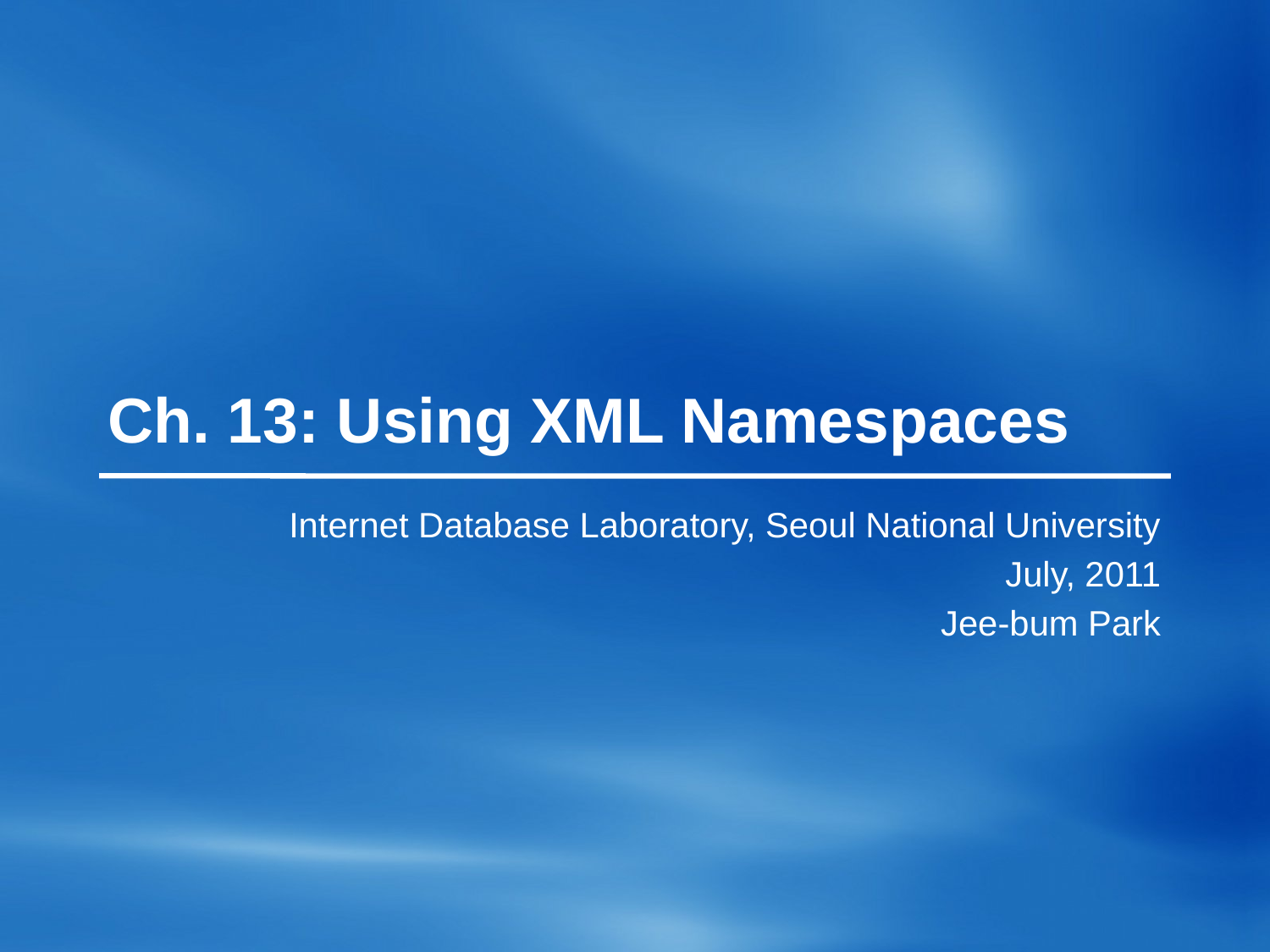

# Ch. 13: Using XML Namespaces
Internet Database Laboratory, Seoul National University
July, 2011
Jee-bum Park